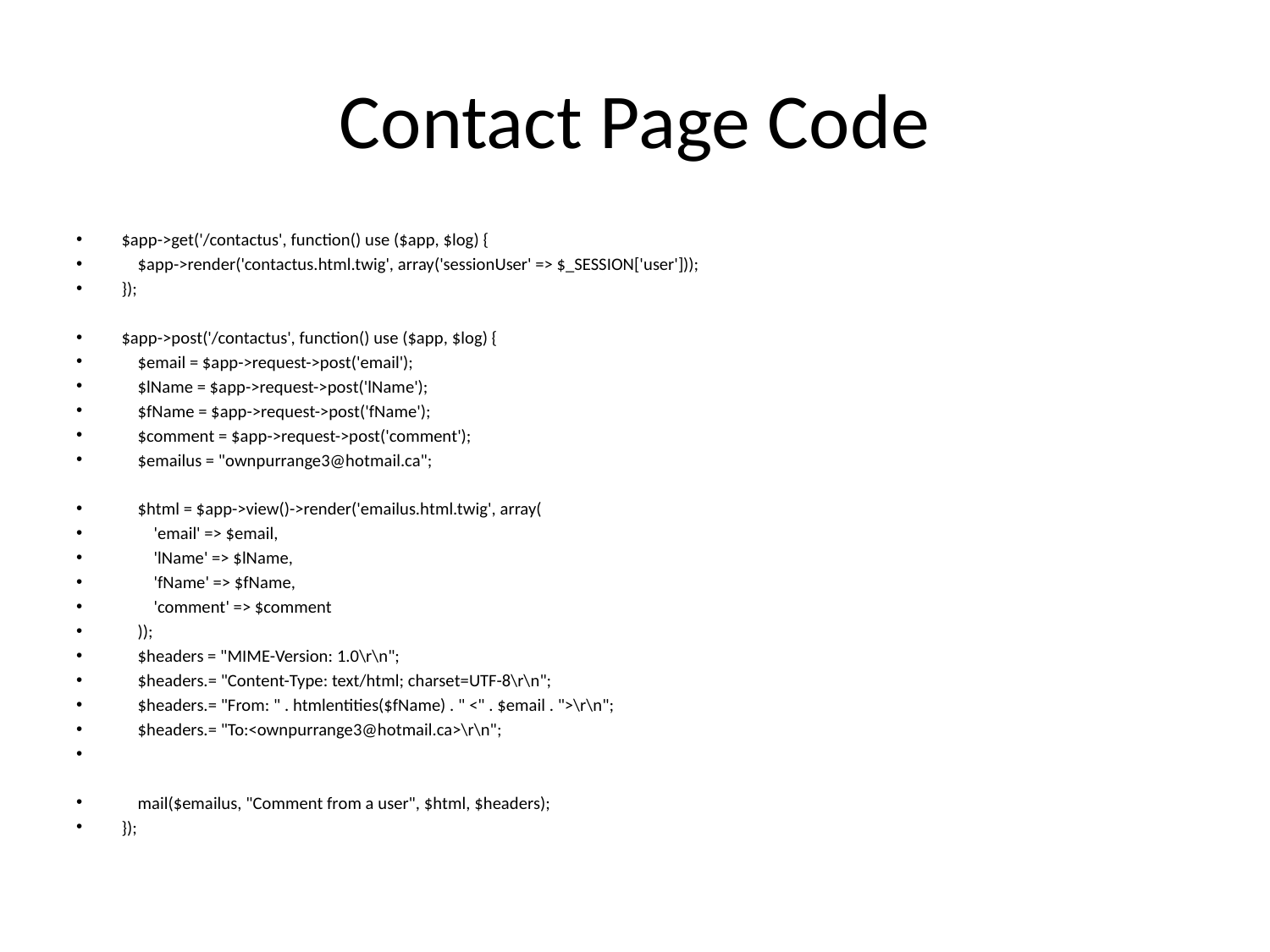

# Contact Page Code
$app->get('/contactus', function() use ($app, $log) {
    $app->render('contactus.html.twig', array('sessionUser' => $_SESSION['user']));
});

$app->post('/contactus', function() use ($app, $log) {
    $email = $app->request->post('email');
    $lName = $app->request->post('lName');
    $fName = $app->request->post('fName');
    $comment = $app->request->post('comment');
    $emailus = "ownpurrange3@hotmail.ca";

    $html = $app->view()->render('emailus.html.twig', array(
        'email' => $email,
        'lName' => $lName,
        'fName' => $fName,
        'comment' => $comment
    ));
    $headers = "MIME-Version: 1.0\r\n";
    $headers.= "Content-Type: text/html; charset=UTF-8\r\n";
    $headers.= "From: " . htmlentities($fName) . " <" . $email . ">\r\n";
    $headers.= "To:<ownpurrange3@hotmail.ca>\r\n";

    mail($emailus, "Comment from a user", $html, $headers);
});